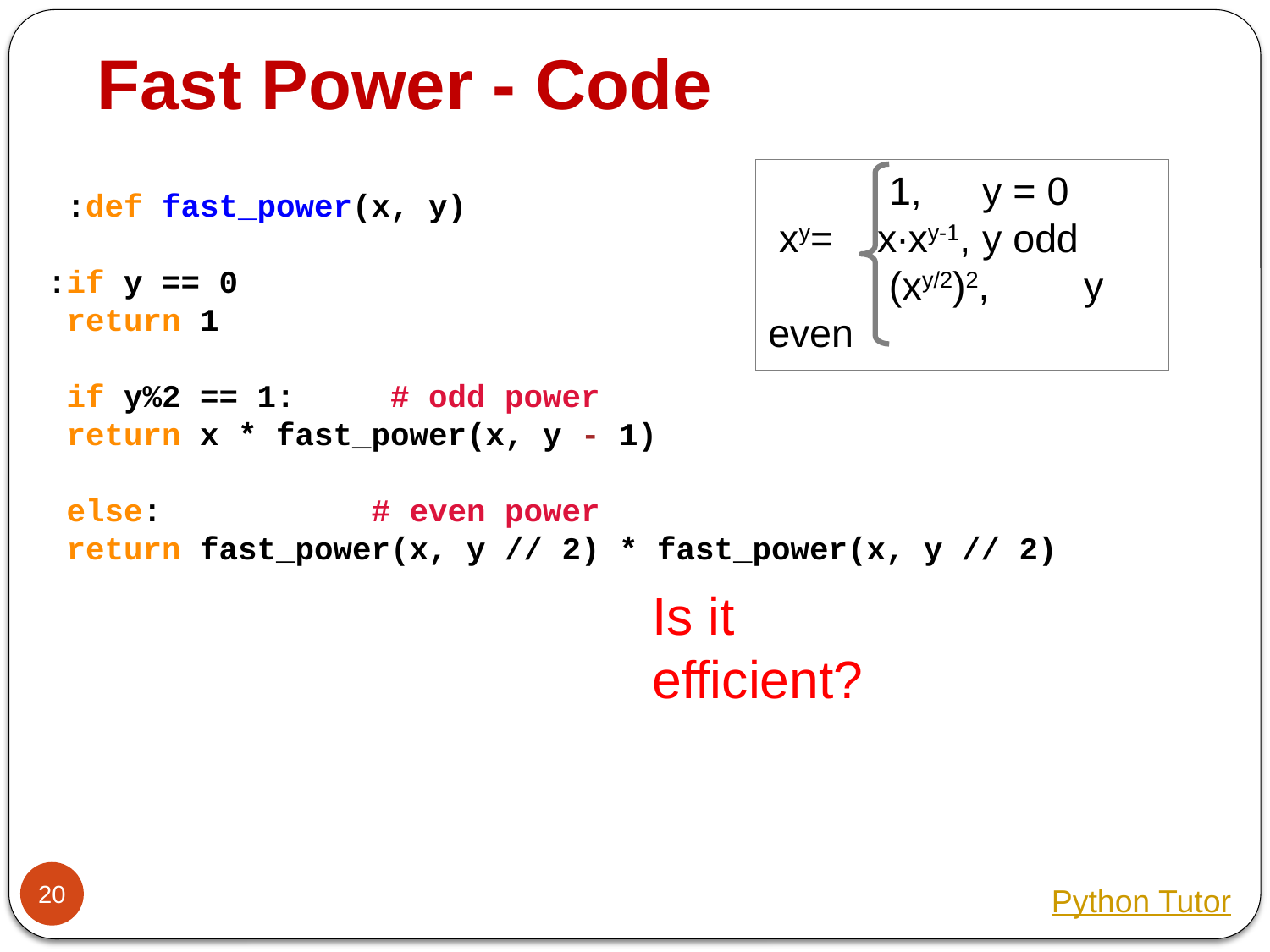

# Fast Power - Code

def fast_power(x, y):

    if y == 0:
        return 1

    if y%2 == 1:     # odd power
        return x * fast_power(x, y - 1)

    else:           # even power
        return fast_power(x, y // 2) * fast_power(x, y // 2)

           1,	 y = 0
 xy=    x∙xy-1,	 y odd
           (xy/2)2,	 y even

Is it efficient?
20
Python Tutor